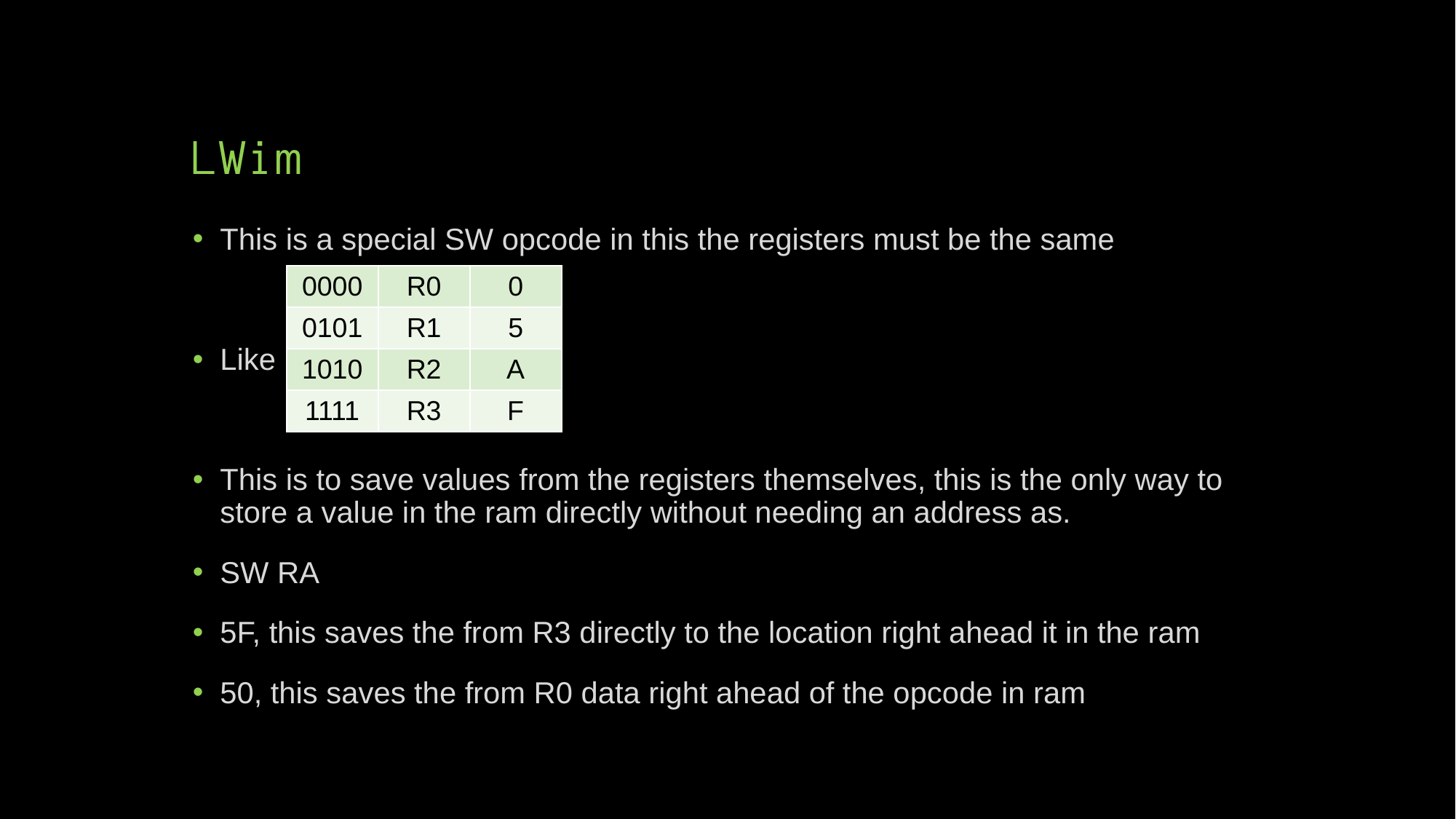

# LWim
This is a special SW opcode in this the registers must be the same

Like

This is to save values from the registers themselves, this is the only way to store a value in the ram directly without needing an address as.
SW RA
5F, this saves the from R3 directly to the location right ahead it in the ram
50, this saves the from R0 data right ahead of the opcode in ram
| 0000 | R0 | 0 |
| --- | --- | --- |
| 0101 | R1 | 5 |
| 1010 | R2 | A |
| 1111 | R3 | F |